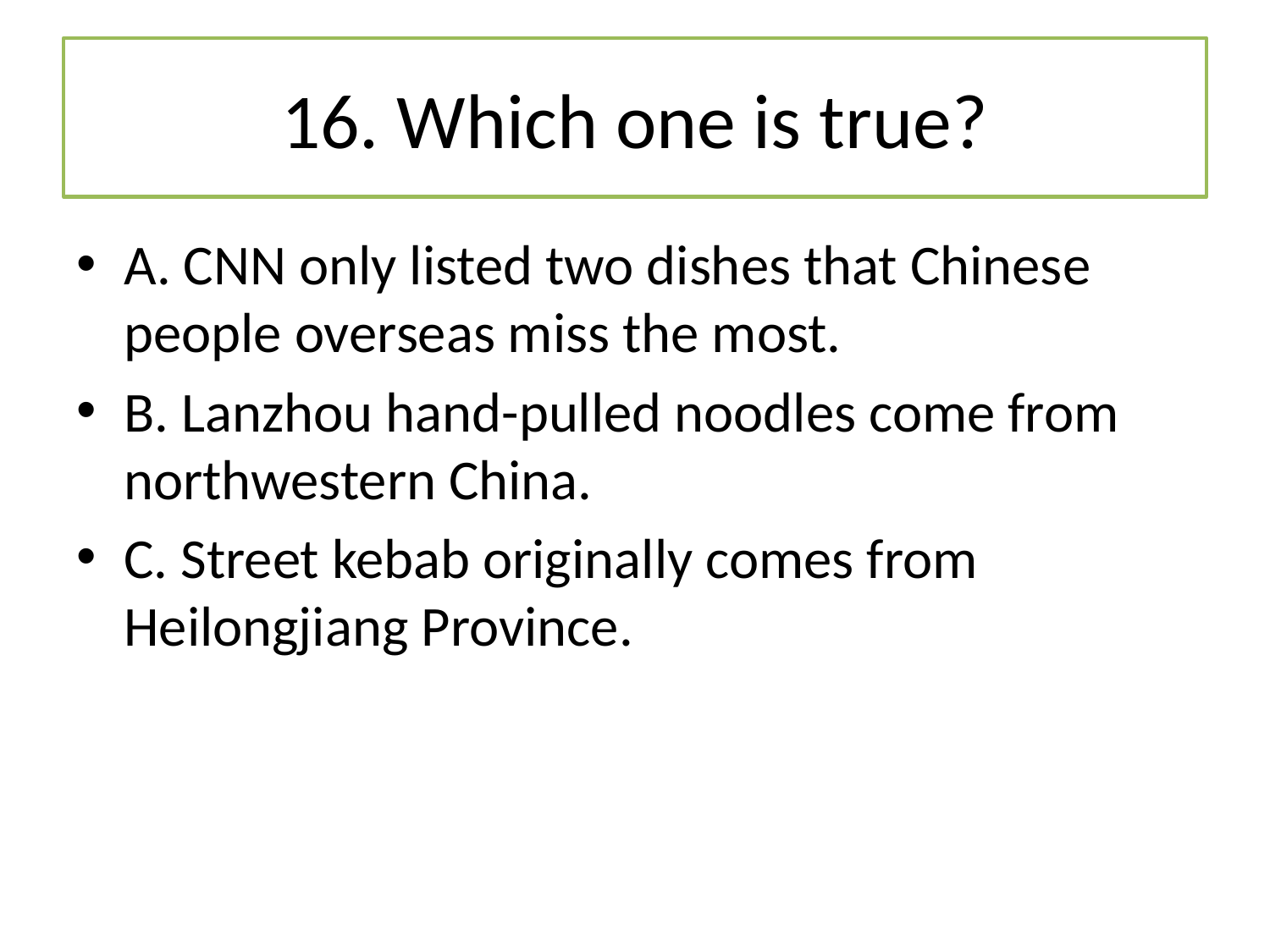

# 16. Which one is true?
A. CNN only listed two dishes that Chinese people overseas miss the most.
B. Lanzhou hand-pulled noodles come from northwestern China.
C. Street kebab originally comes from Heilongjiang Province.